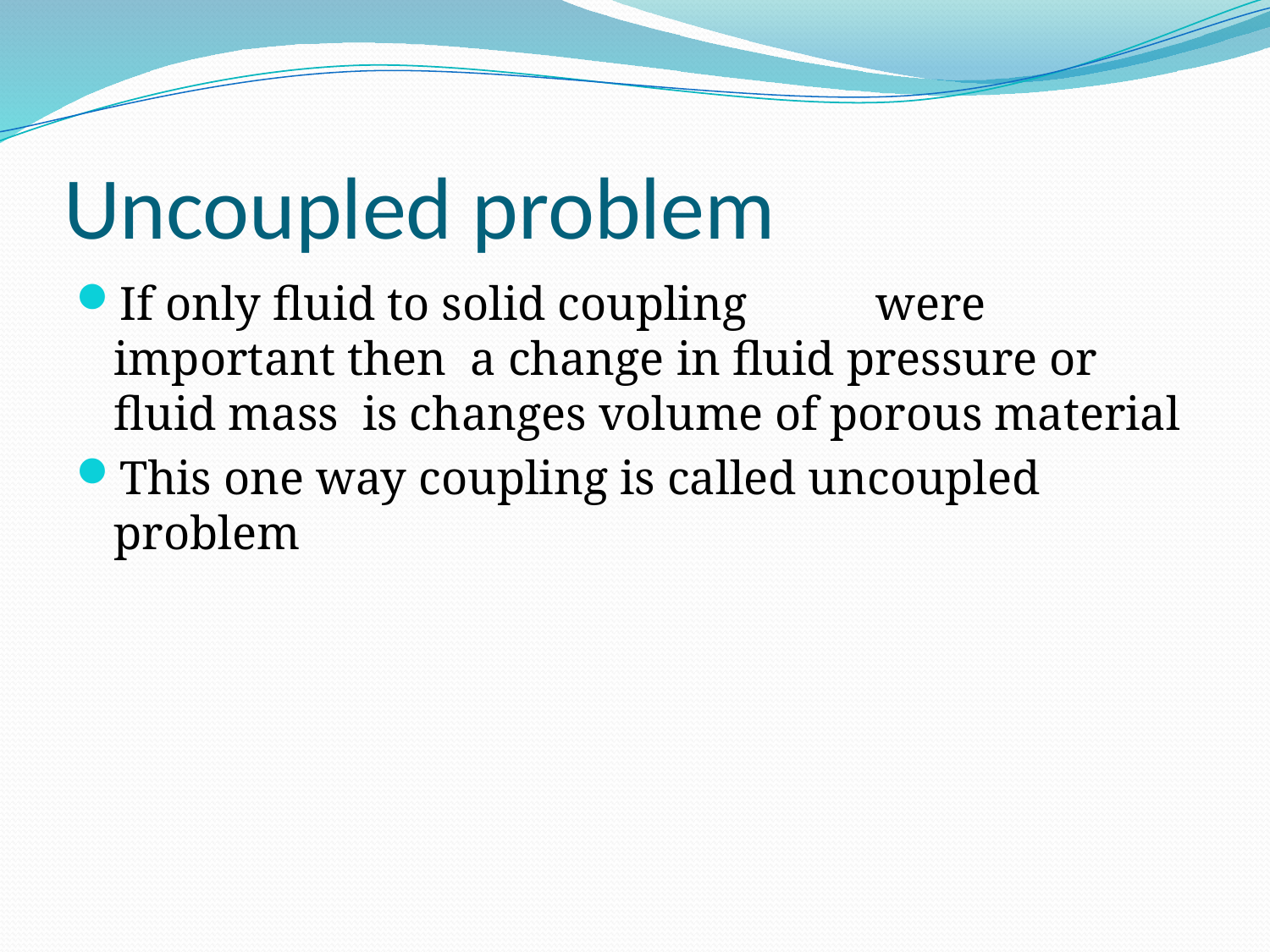

# Uncoupled problem
If only fluid to solid coupling 	were important then  a change in fluid pressure or fluid mass  is changes volume of porous material
This one way coupling is called uncoupled problem